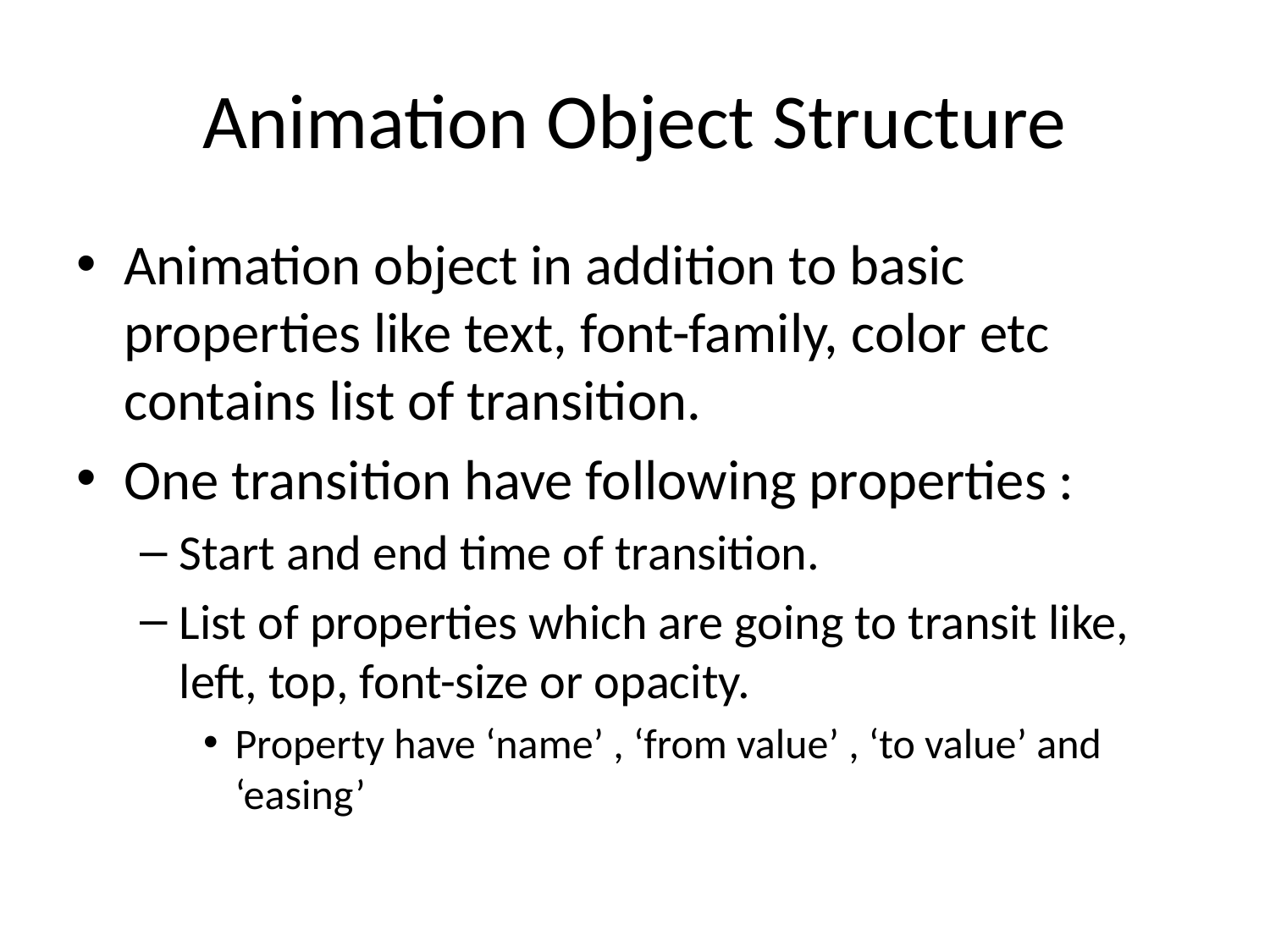

# Animation Object Structure
Animation object in addition to basic properties like text, font-family, color etc contains list of transition.
One transition have following properties :
Start and end time of transition.
List of properties which are going to transit like, left, top, font-size or opacity.
Property have ‘name’ , ‘from value’ , ‘to value’ and ‘easing’